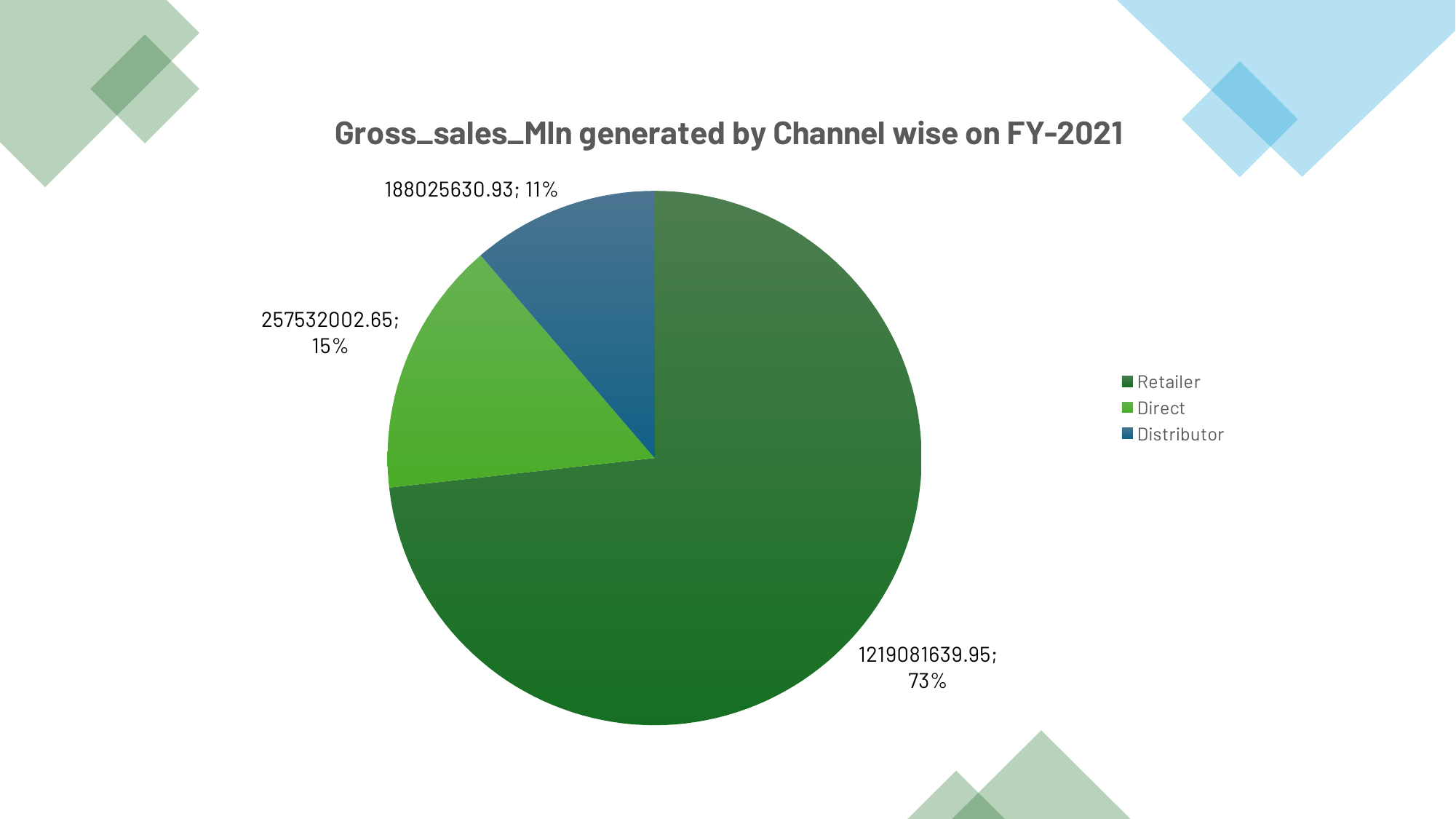

### Chart: Gross_sales_Mln generated by Channel wise on FY-2021

| Category | Gross_sales_M | pct |
|---|---|---|
| Retailer | 1219081639.95 | 0.73234 |
| Direct | 257532002.65 | 0.154707 |
| Distributor | 188025630.93 | 0.112953 |